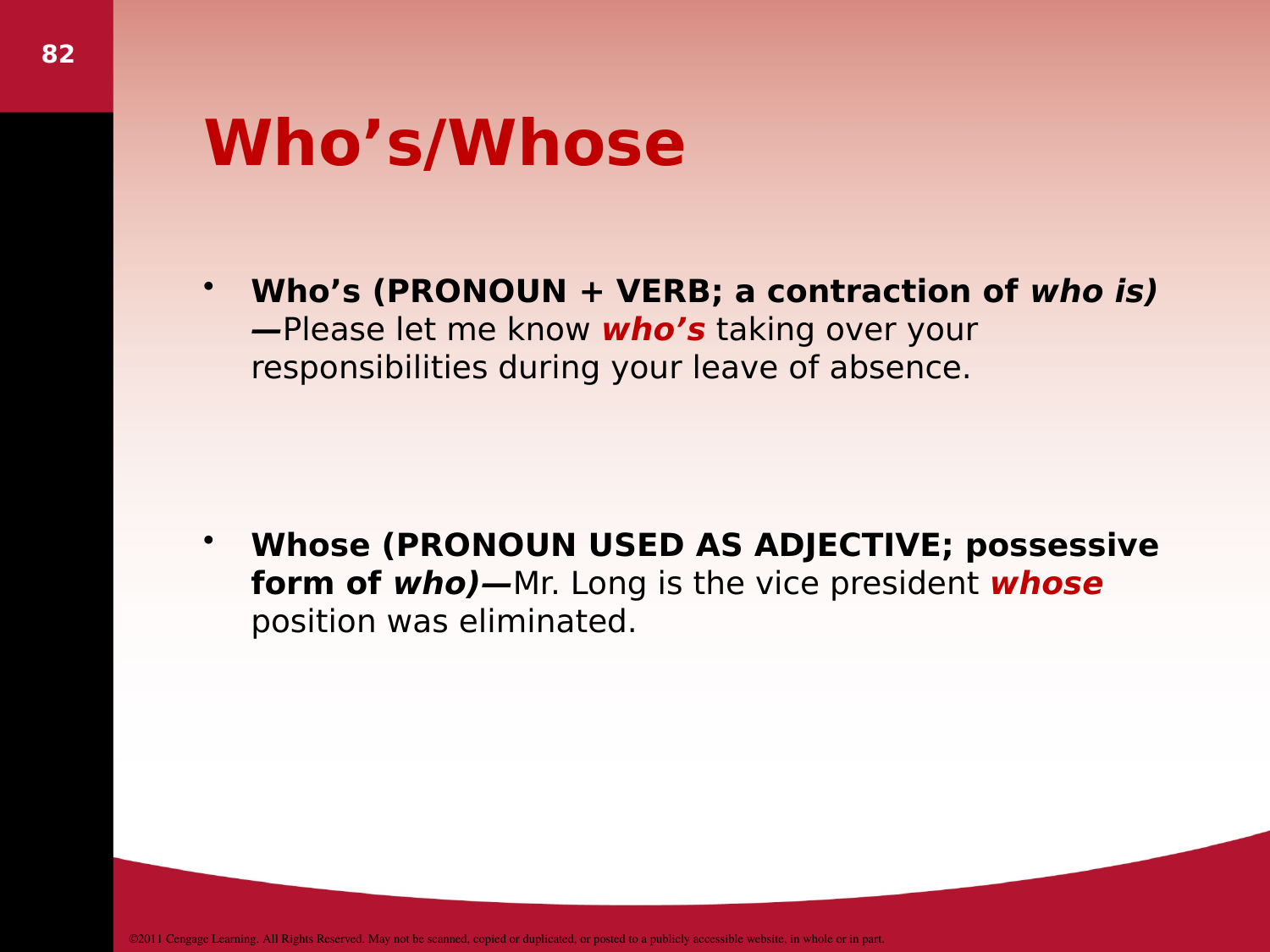

82
# Who’s/Whose
Who’s (PRONOUN + VERB; a contraction of who is)—Please let me know who’s taking over your responsibilities during your leave of absence.

Whose (PRONOUN USED AS ADJECTIVE; possessive form of who)—Mr. Long is the vice president whose position was eliminated.